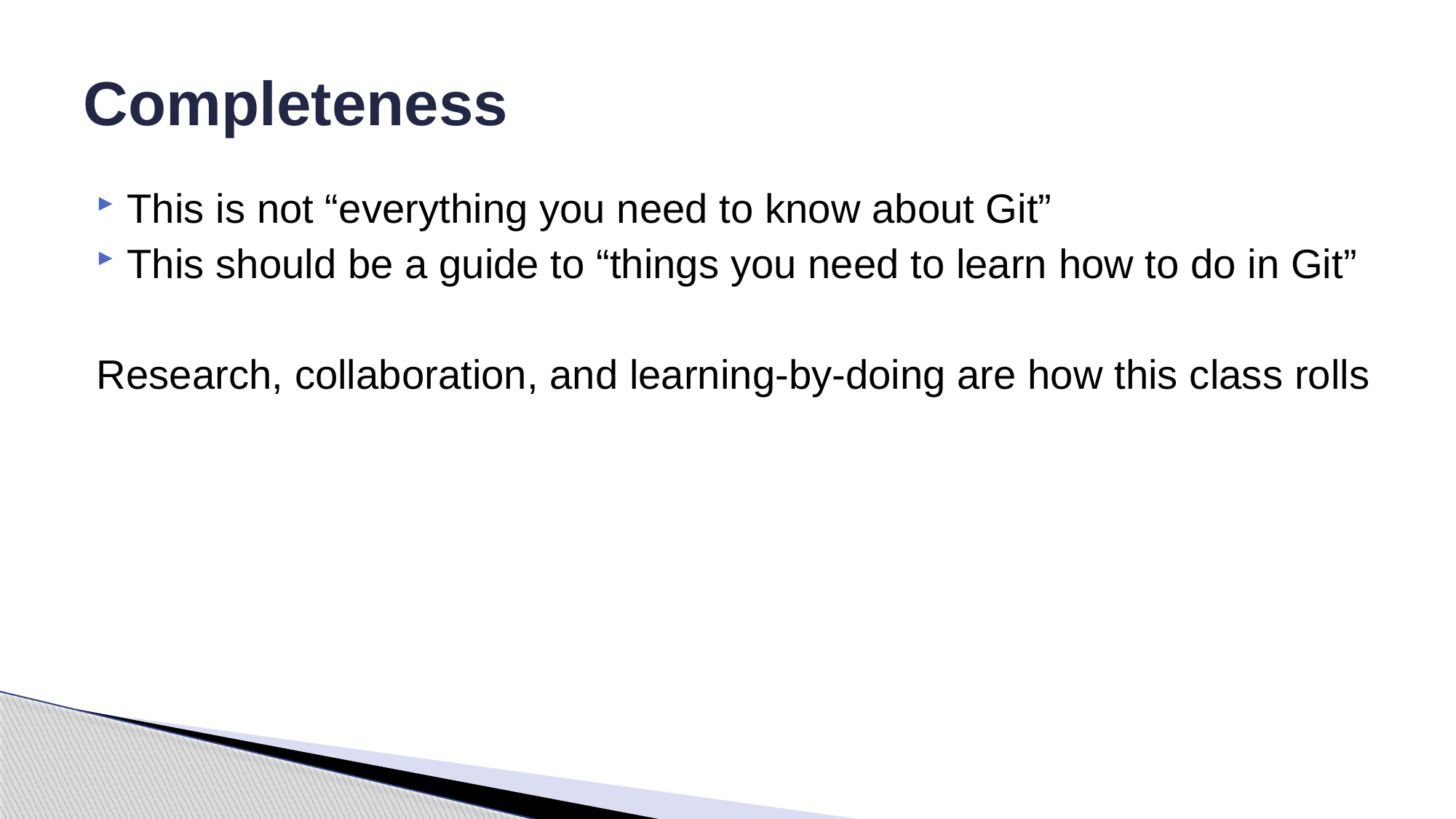

# Completeness
This is not “everything you need to know about Git”
This should be a guide to “things you need to learn how to do in Git”

Research, collaboration, and learning-by-doing are how this class rolls